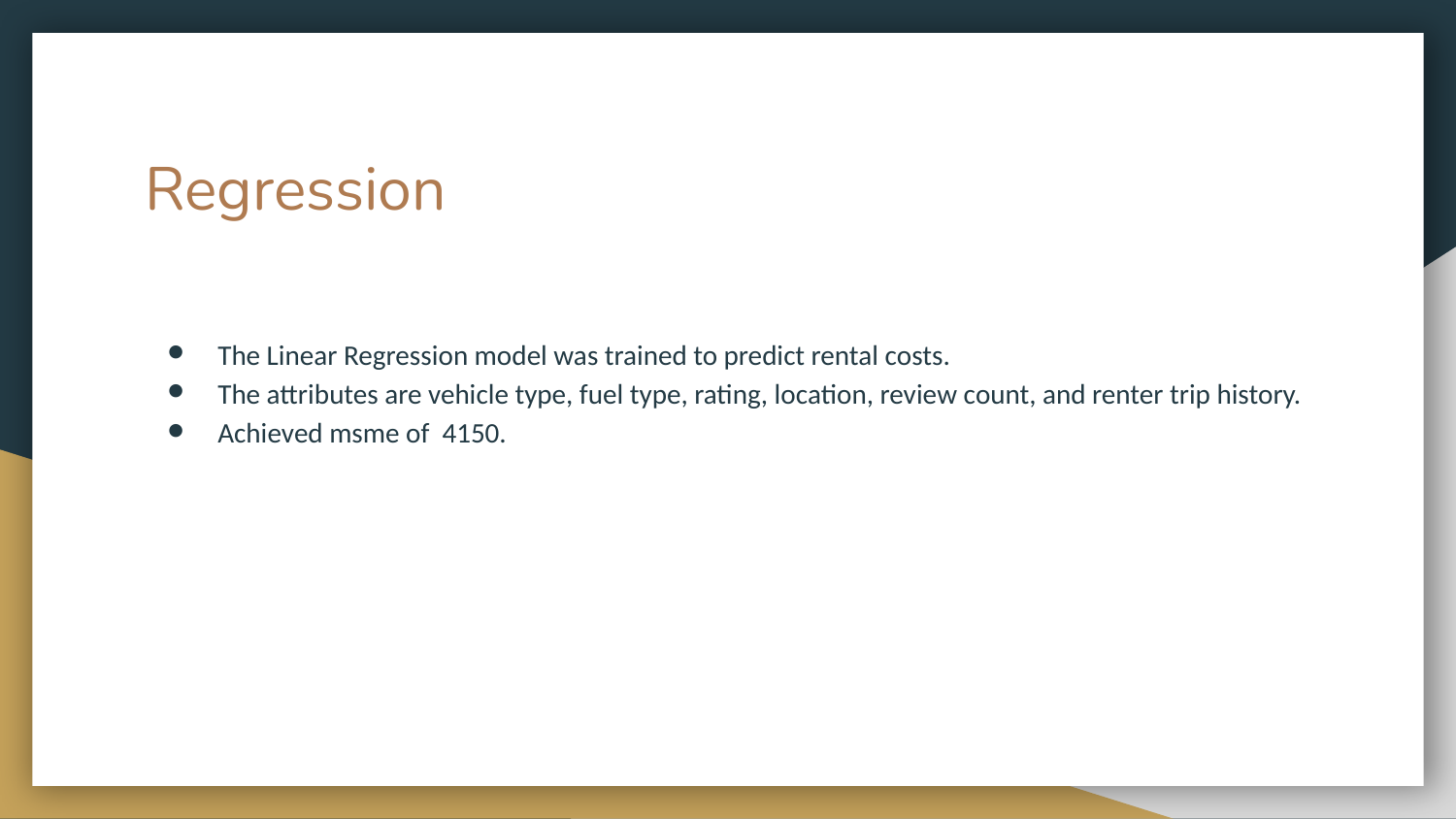

# Regression
The Linear Regression model was trained to predict rental costs.
The attributes are vehicle type, fuel type, rating, location, review count, and renter trip history.
Achieved msme of  4150.